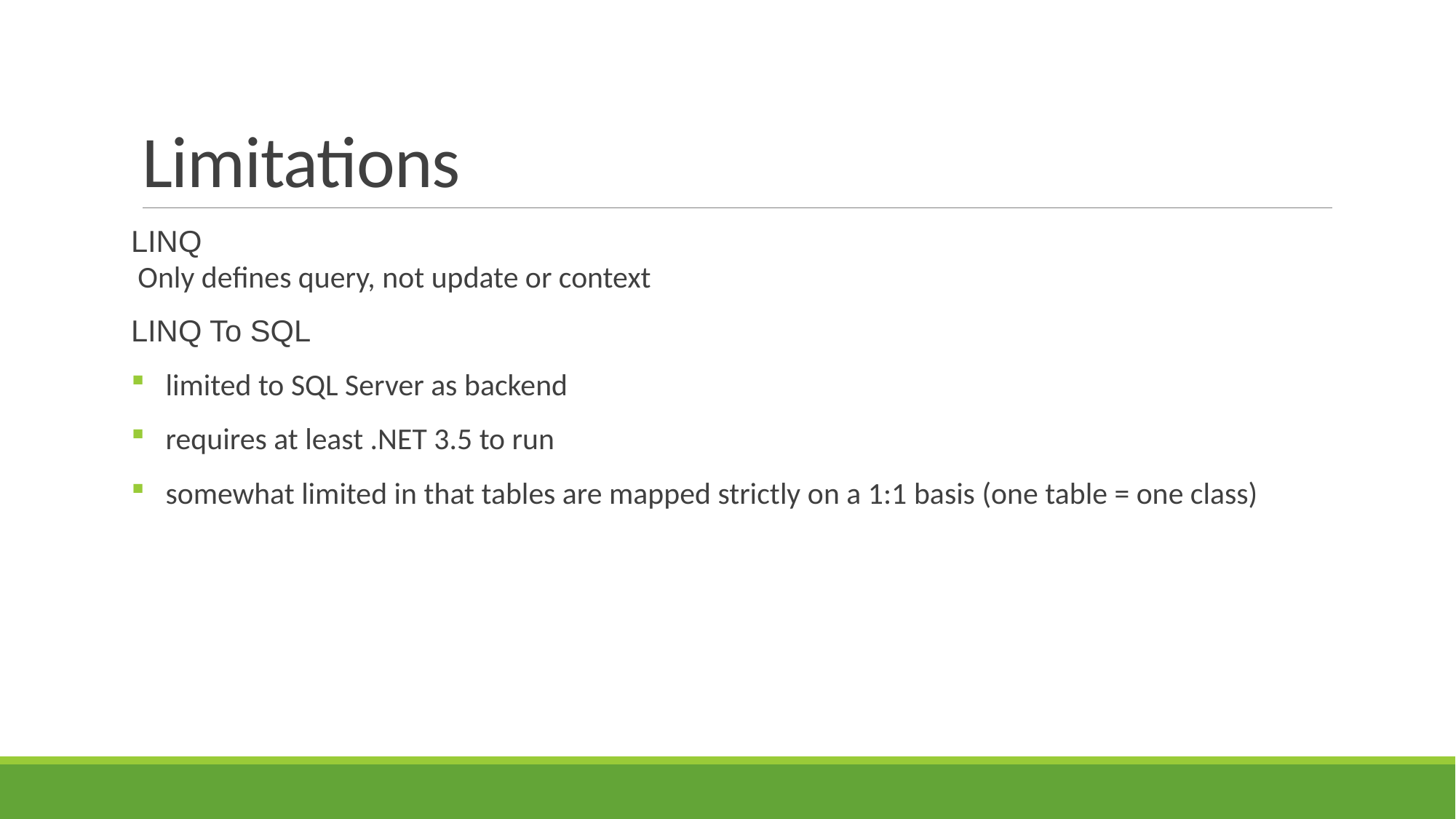

# Limitations
LINQ
Only defines query, not update or context
LINQ To SQL
limited to SQL Server as backend
requires at least .NET 3.5 to run
somewhat limited in that tables are mapped strictly on a 1:1 basis (one table = one class)